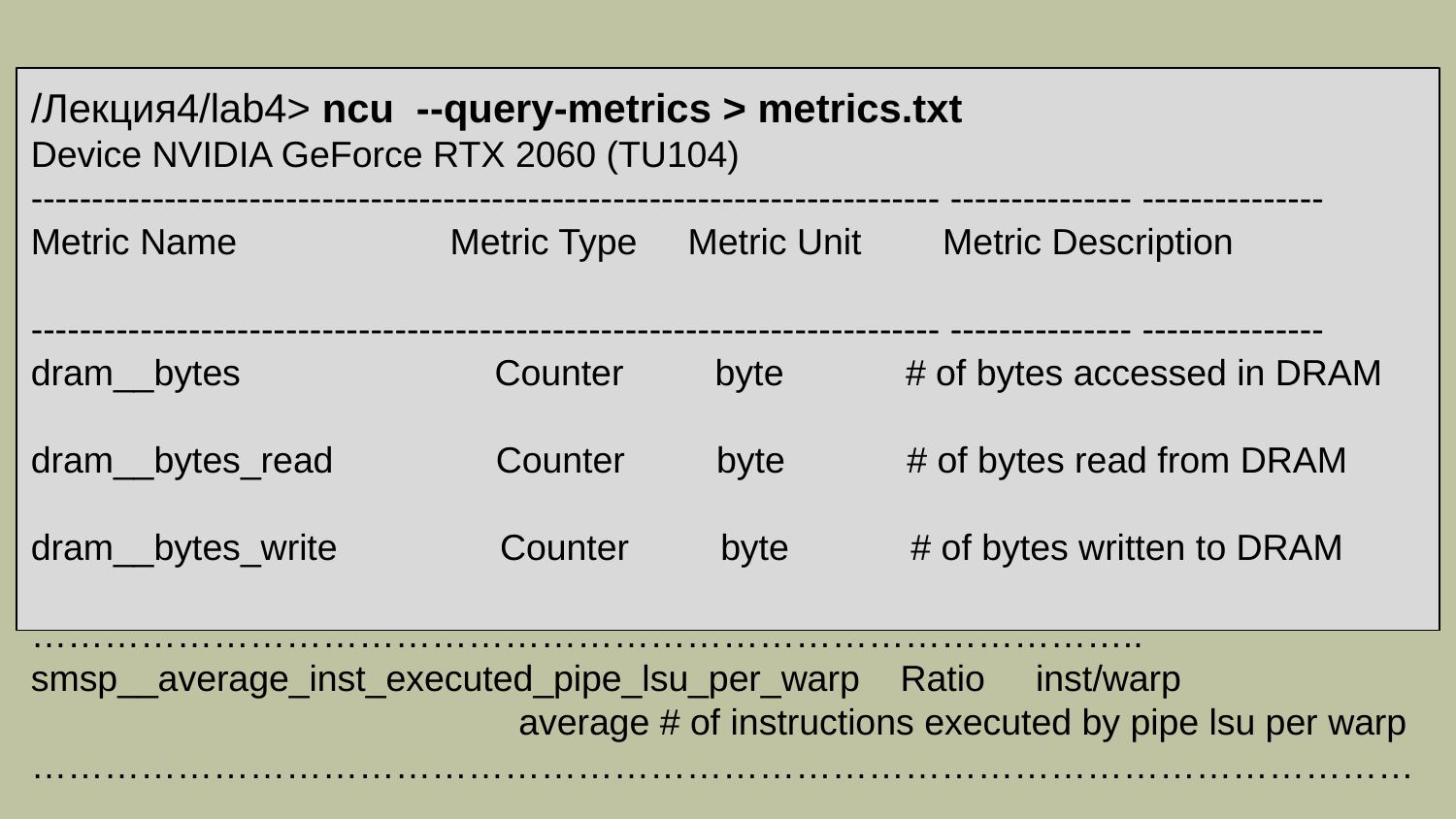

/Лекция4/lab4> ncu  --query-metrics > metrics.txt
Device NVIDIA GeForce RTX 2060 (TU104)
--------------------------------------------------------------------------- --------------- ---------------
Metric Name                     Metric Type     Metric Unit        Metric Description
--------------------------------------------------------------------------- --------------- ---------------
dram__bytes                         Counter         byte            # of bytes accessed in DRAM
dram__bytes_read                Counter         byte            # of bytes read from DRAM
dram__bytes_write                Counter         byte            # of bytes written to DRAM
………………………………………………………………………………..
smsp__average_inst_executed_pipe_lsu_per_warp    Ratio     inst/warp
     average # of instructions executed by pipe lsu per warp
……………………………………………………………………………………………………